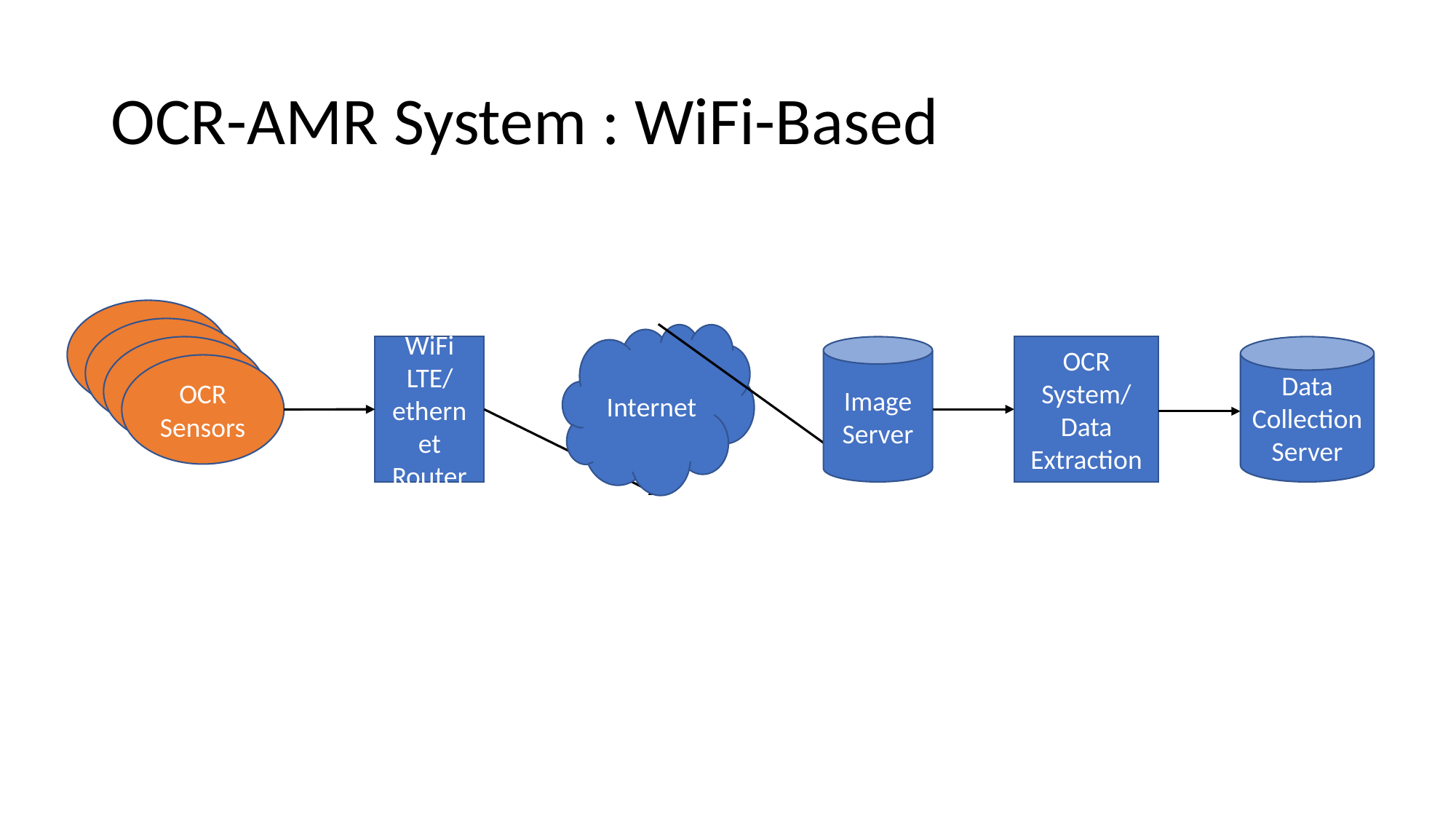

# OCR-AMR System : WiFi-Based
OCR
Sensors
OCR
Sensors
Internet
OCR
Sensors
WiFi
LTE/ethernet Router
Image Server
OCR
System/
Data Extraction
Data
Collection
Server
OCR
Sensors